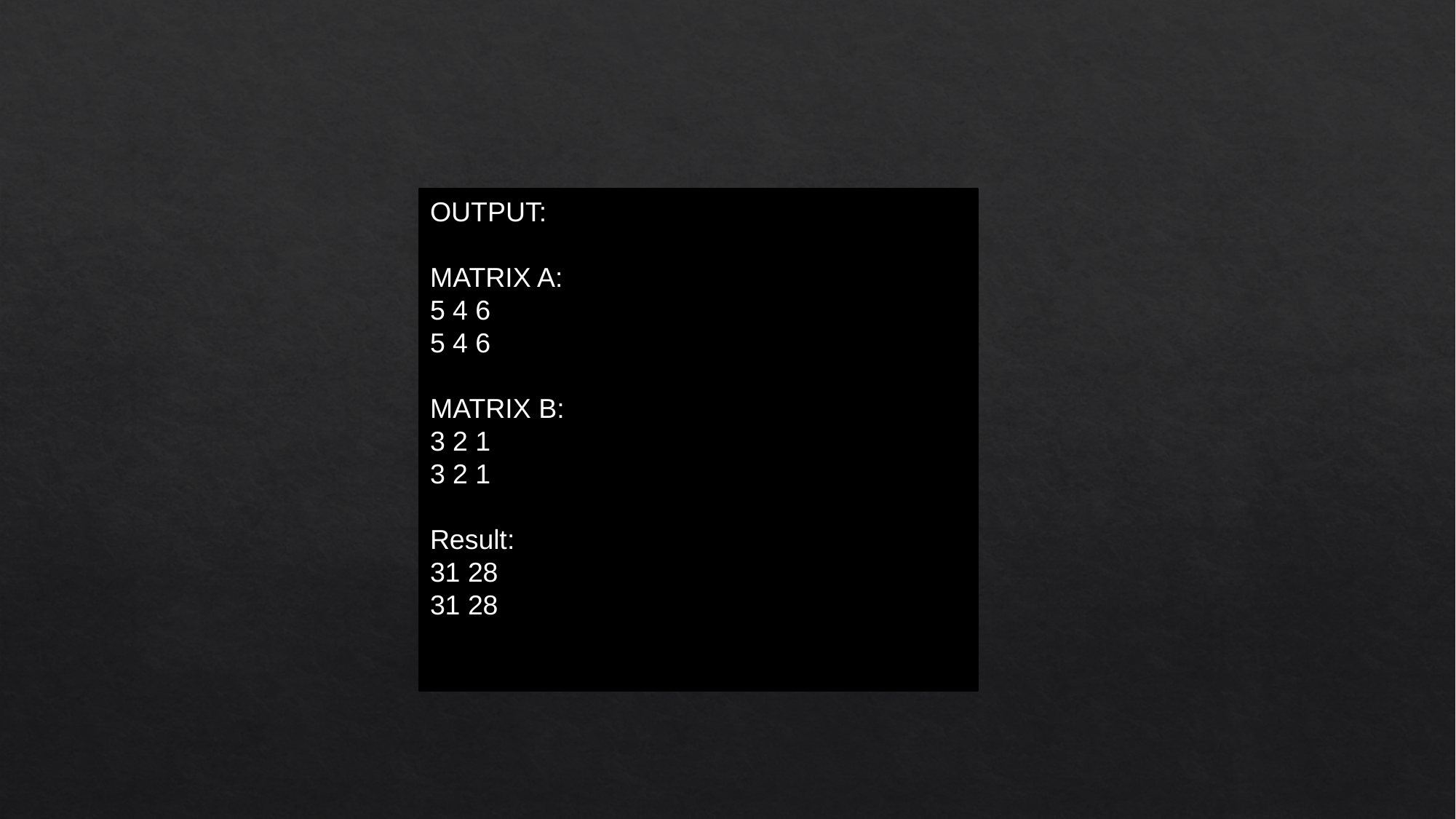

OUTPUT:

MATRIX A:
5 4 6
5 4 6

MATRIX B:
3 2 1
3 2 1

Result:
31 28
31 28